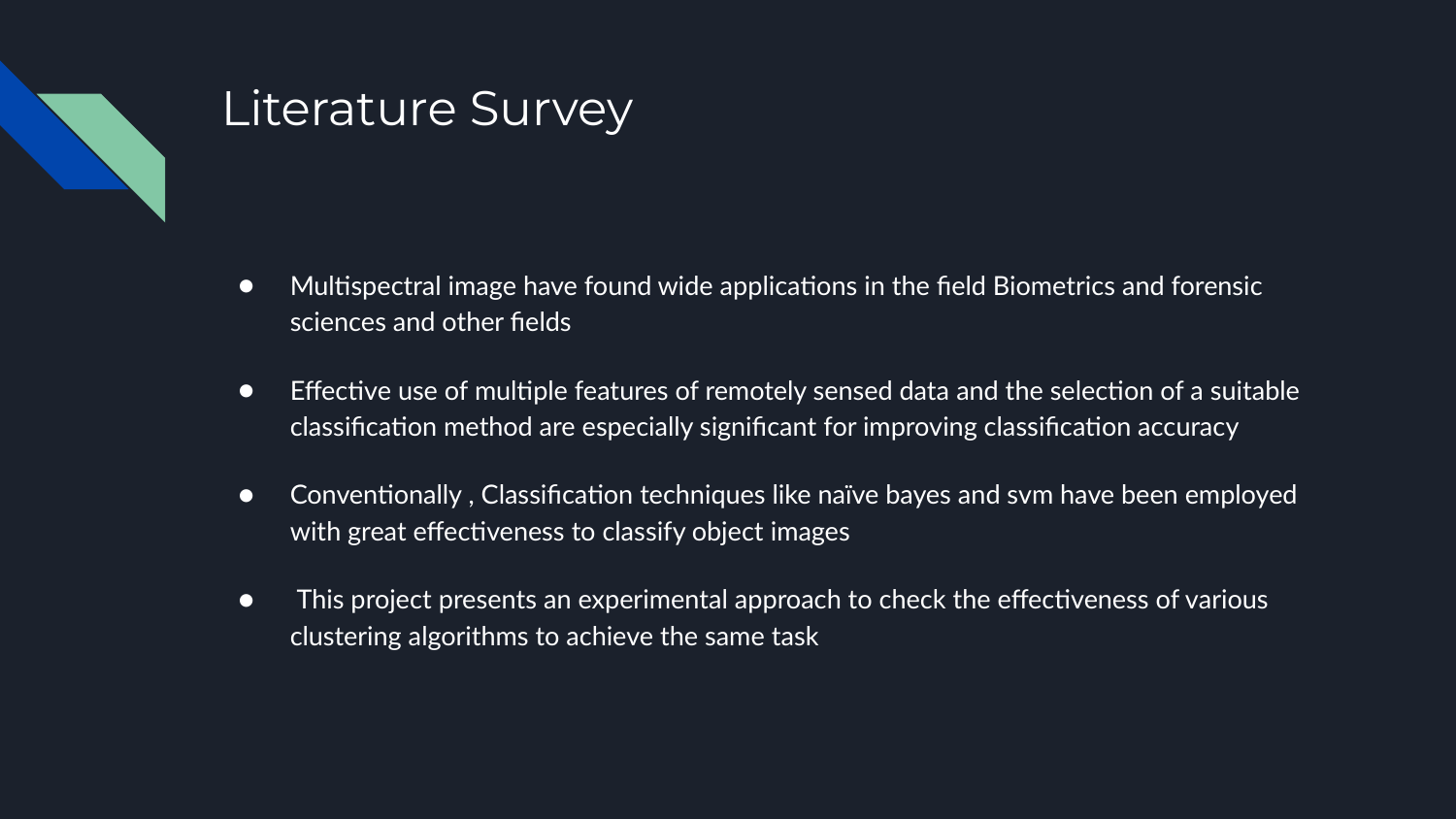

# Literature Survey
Multispectral image have found wide applications in the field Biometrics and forensic sciences and other fields
Effective use of multiple features of remotely sensed data and the selection of a suitable classification method are especially significant for improving classification accuracy
Conventionally , Classification techniques like naïve bayes and svm have been employed with great effectiveness to classify object images
 This project presents an experimental approach to check the effectiveness of various clustering algorithms to achieve the same task